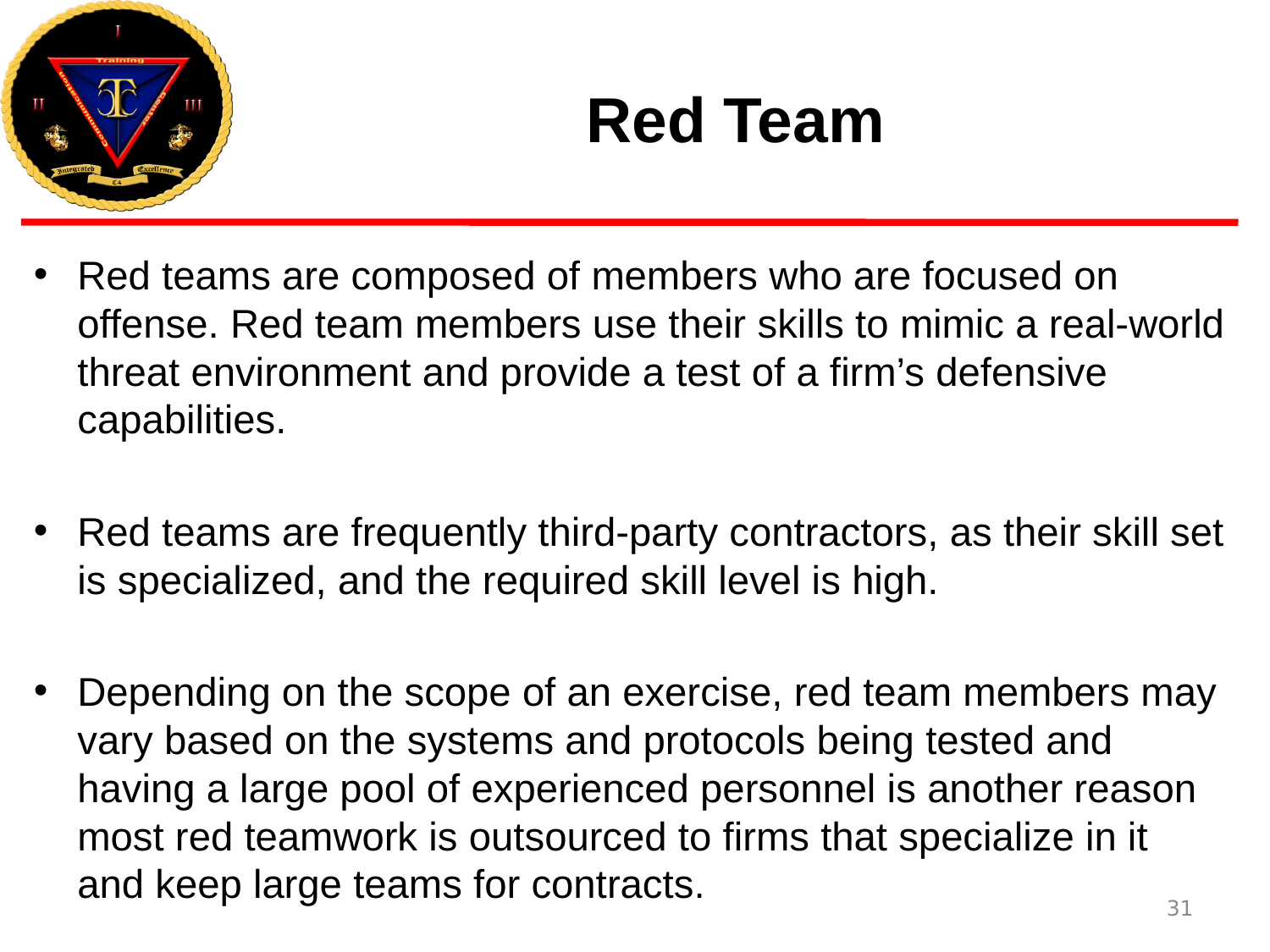

# Red Team
Red teams are composed of members who are focused on offense. Red team members use their skills to mimic a real-world threat environment and provide a test of a firm’s defensive capabilities.

Red teams are frequently third-party contractors, as their skill set is specialized, and the required skill level is high.

Depending on the scope of an exercise, red team members may vary based on the systems and protocols being tested and having a large pool of experienced personnel is another reason most red teamwork is outsourced to firms that specialize in it and keep large teams for contracts.
31